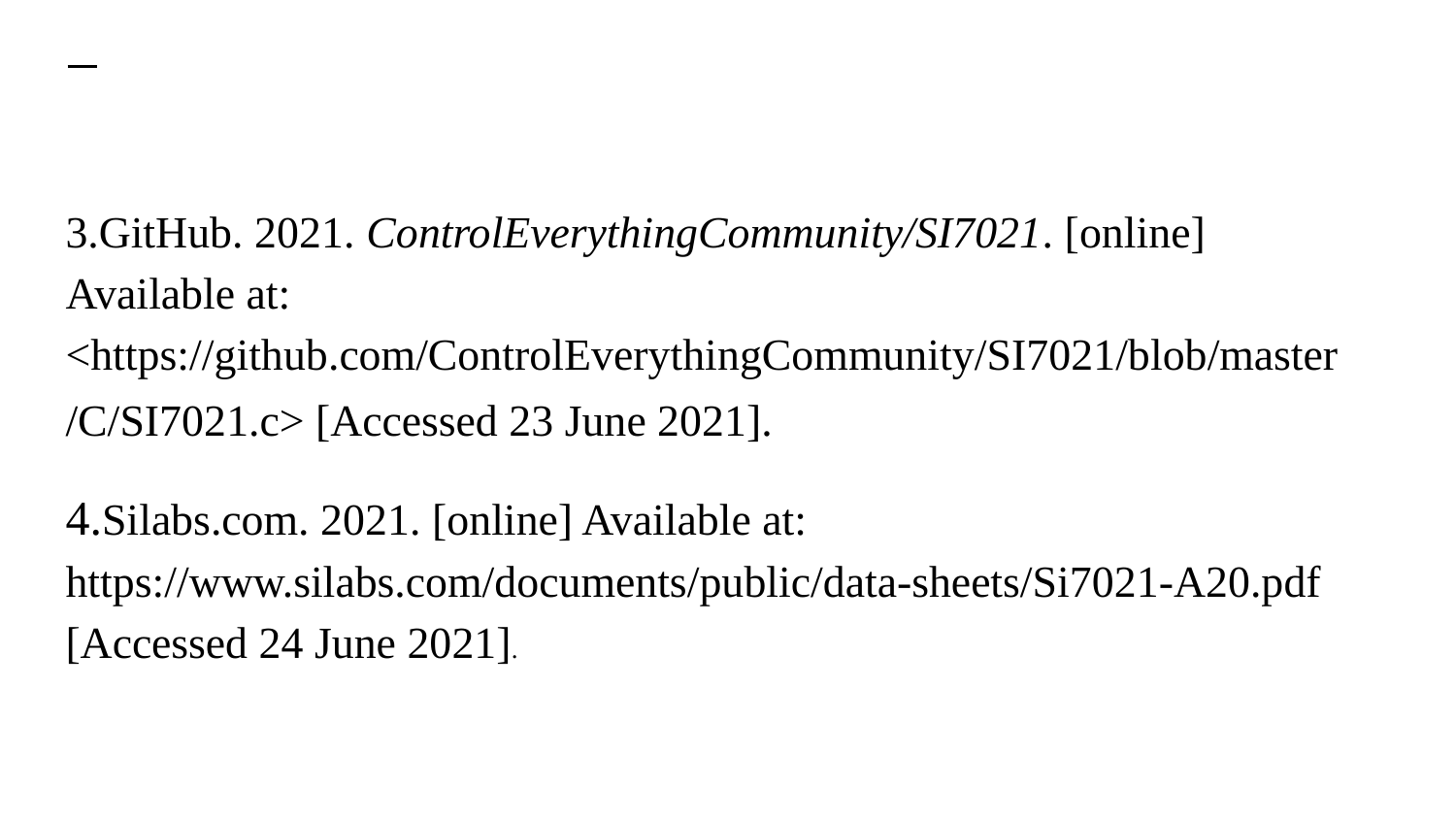

#
3.GitHub. 2021. ControlEverythingCommunity/SI7021. [online] Available at: <https://github.com/ControlEverythingCommunity/SI7021/blob/master/C/SI7021.c> [Accessed 23 June 2021].
4.Silabs.com. 2021. [online] Available at: https://www.silabs.com/documents/public/data-sheets/Si7021-A20.pdf [Accessed 24 June 2021].